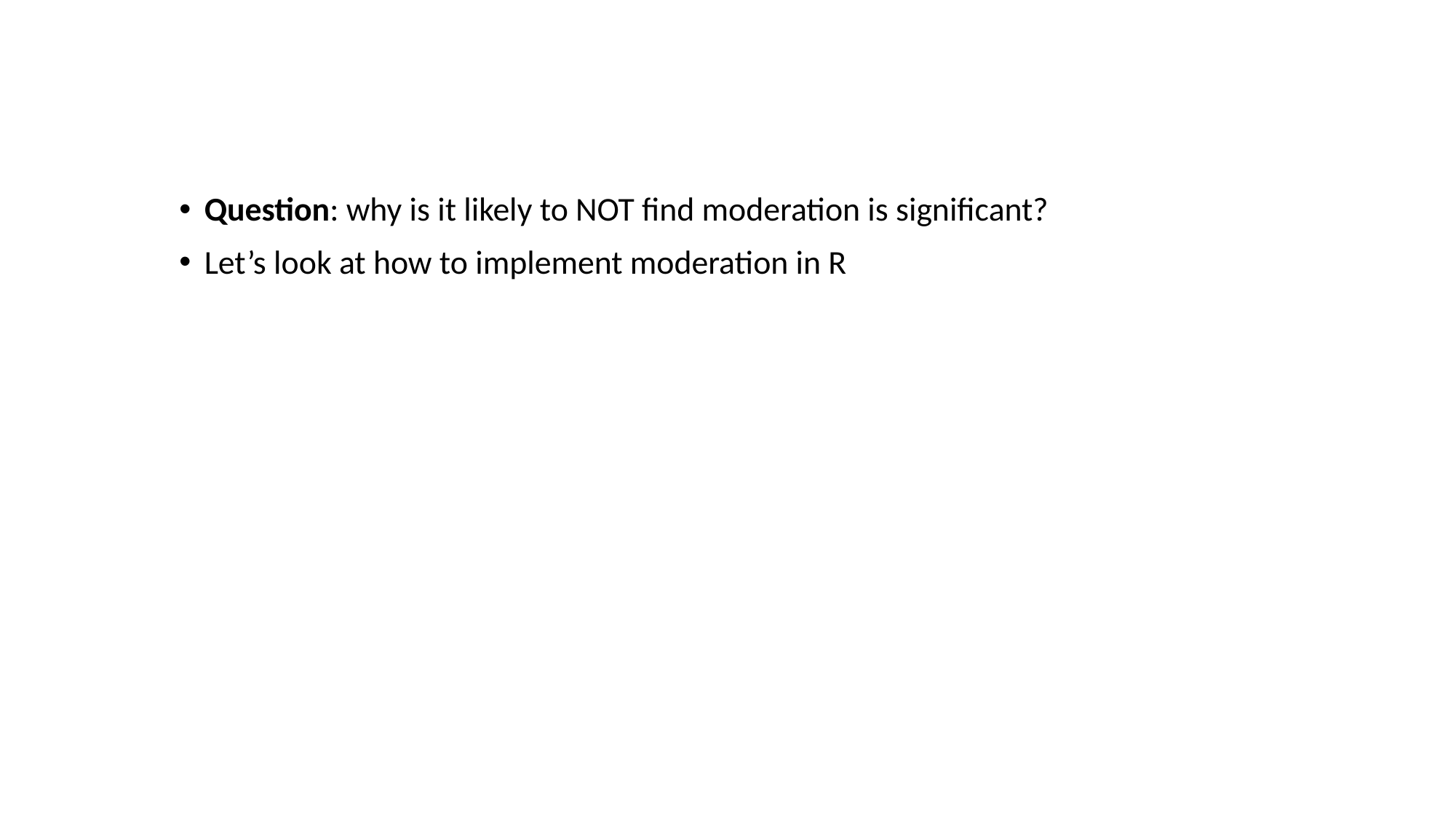

Question: why is it likely to NOT find moderation is significant?
Let’s look at how to implement moderation in R